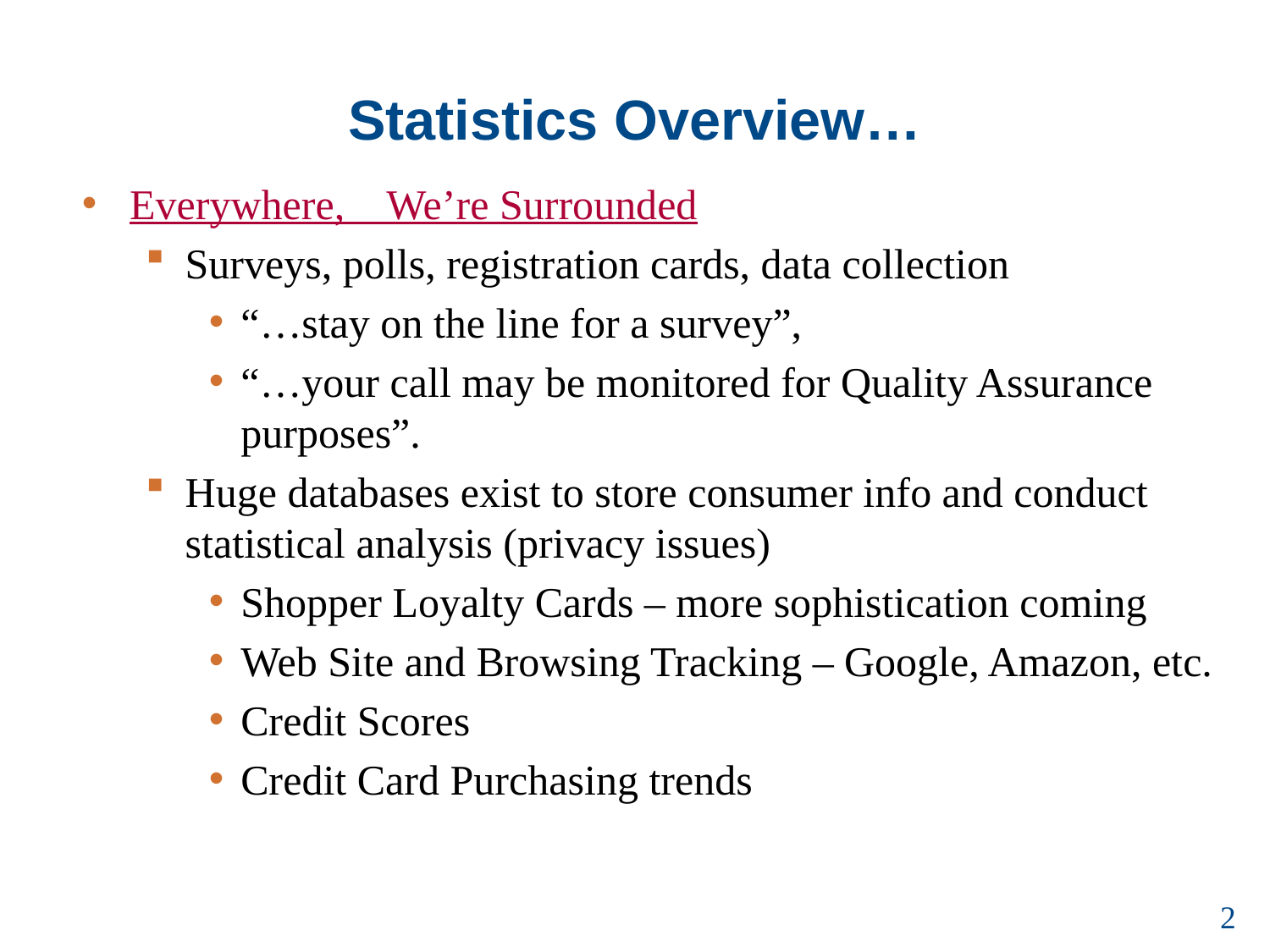

# Statistics Overview…
Everywhere,    We’re Surrounded
Surveys, polls, registration cards, data collection
“…stay on the line for a survey”,
“…your call may be monitored for Quality Assurance purposes”.
Huge databases exist to store consumer info and conduct statistical analysis (privacy issues)
Shopper Loyalty Cards – more sophistication coming
Web Site and Browsing Tracking – Google, Amazon, etc.
Credit Scores
Credit Card Purchasing trends
2